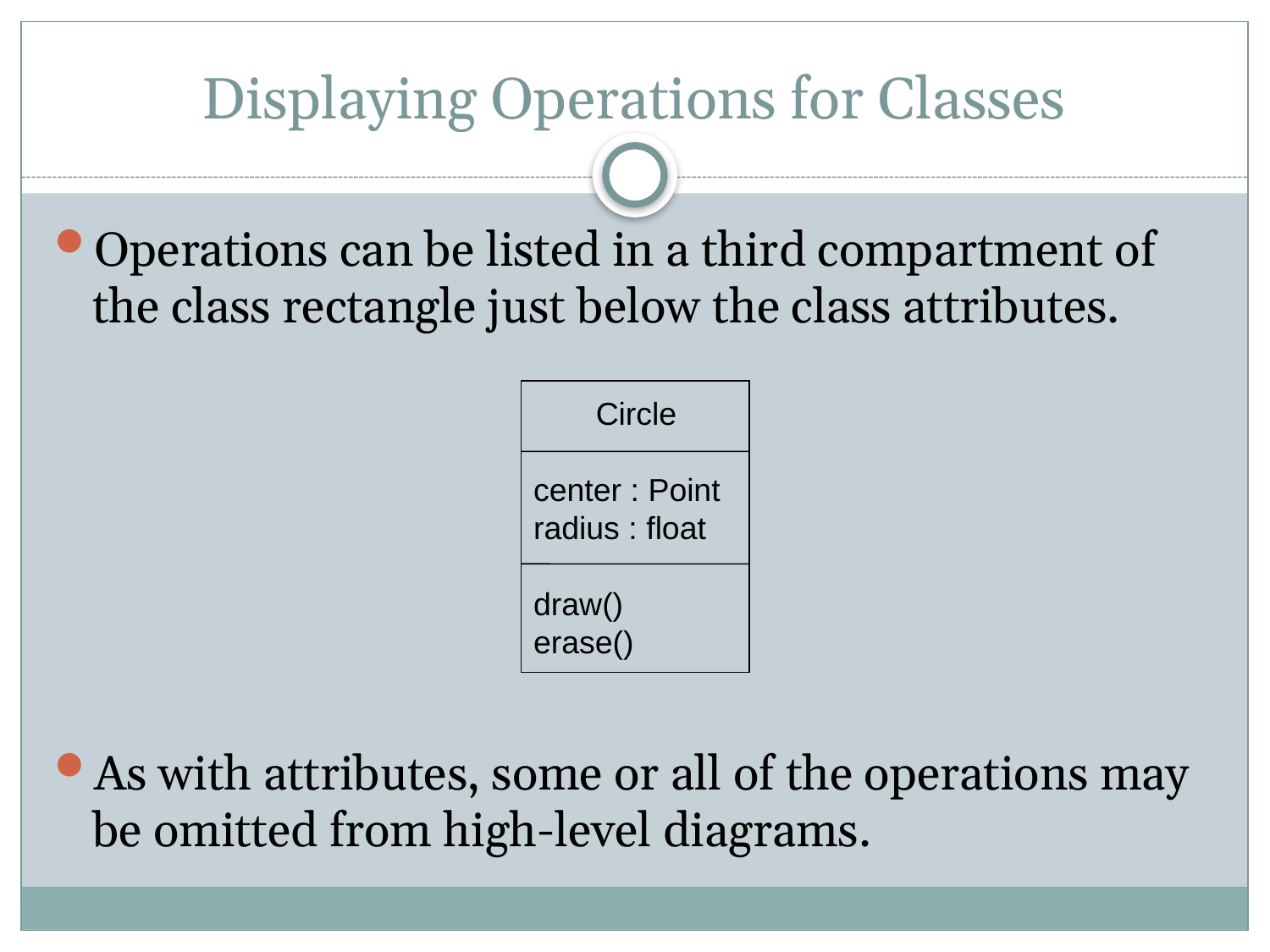

# Displaying Operations for Classes
Operations can be listed in a third compartment of the class rectangle just below the class attributes.

As with attributes, some or all of the operations may be omitted from high-level diagrams.
       Circle

center : Point
radius : float

draw()
erase()